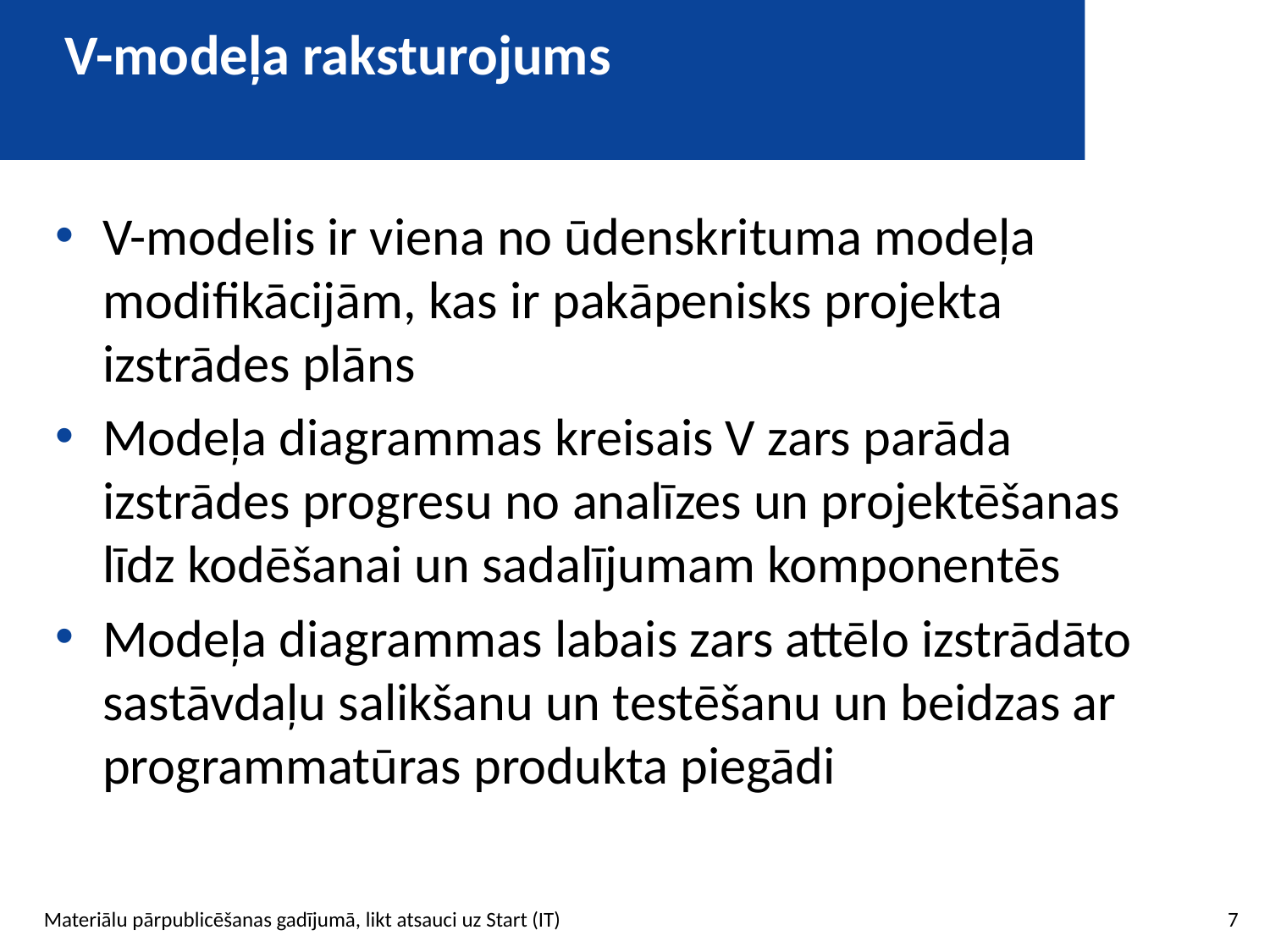

# V-modeļa raksturojums
V-modelis ir viena no ūdenskrituma modeļa modifikācijām, kas ir pakāpenisks projekta izstrādes plāns
Modeļa diagrammas kreisais V zars parāda izstrādes progresu no analīzes un projektēšanas līdz kodēšanai un sadalījumam komponentēs
Modeļa diagrammas labais zars attēlo izstrādāto sastāvdaļu salikšanu un testēšanu un beidzas ar programmatūras produkta piegādi

7